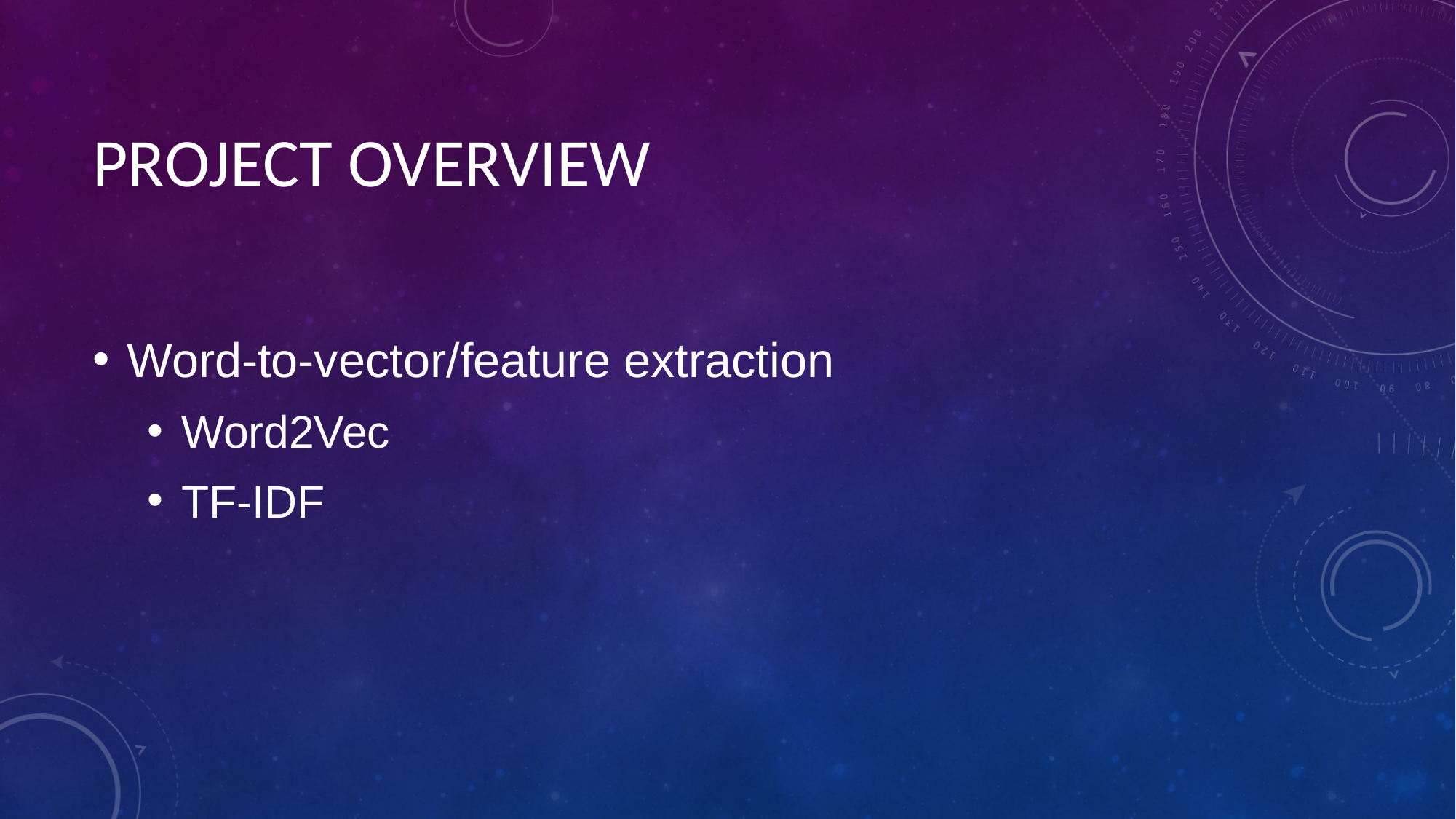

# Project overview
Word-to-vector/feature extraction
Word2Vec
TF-IDF